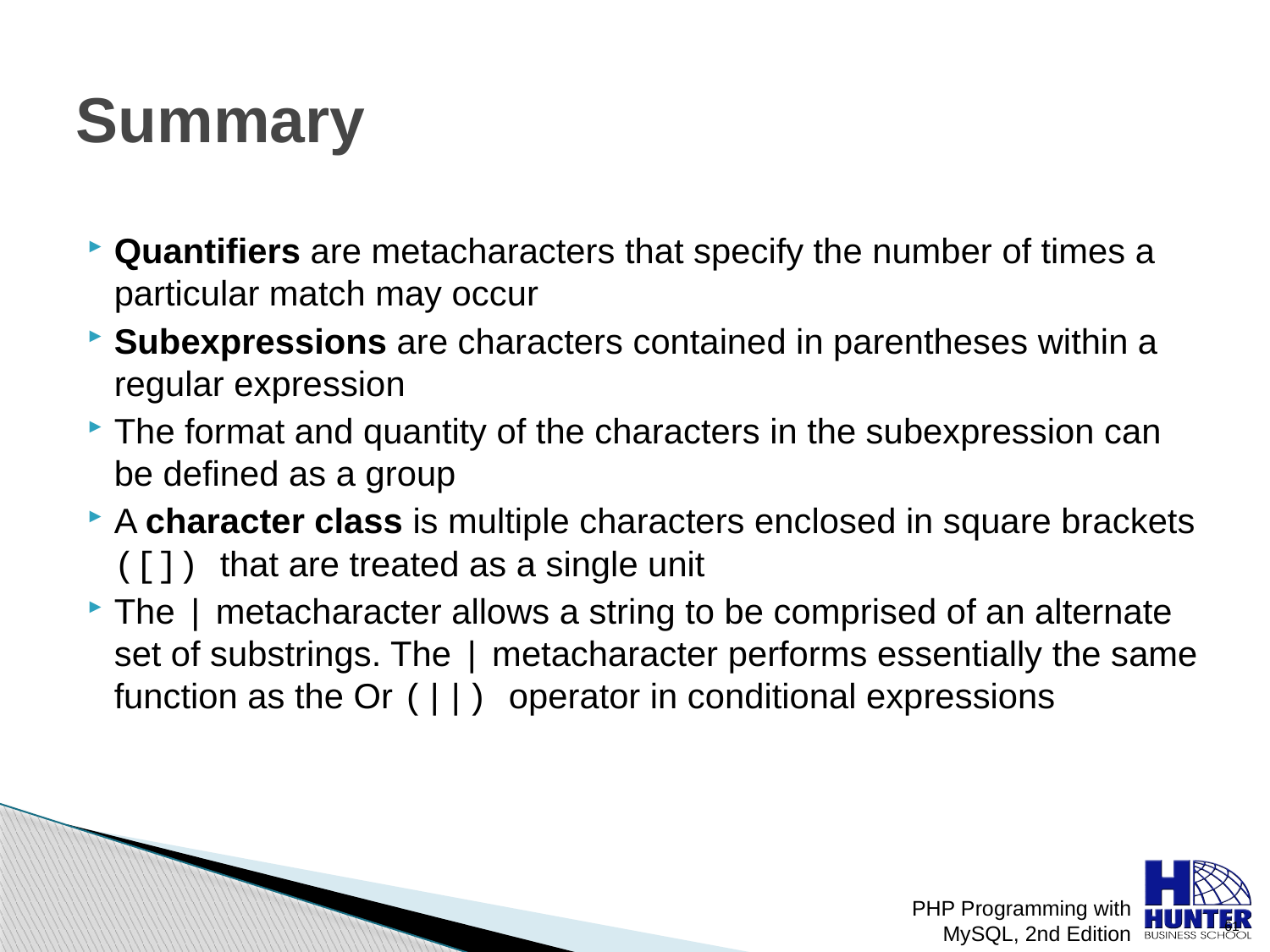

# Summary
Quantifiers are metacharacters that specify the number of times a particular match may occur
Subexpressions are characters contained in parentheses within a regular expression
The format and quantity of the characters in the subexpression can be defined as a group
A character class is multiple characters enclosed in square brackets ([]) that are treated as a single unit
The | metacharacter allows a string to be comprised of an alternate set of substrings. The | metacharacter performs essentially the same function as the Or (||) operator in conditional expressions
PHP Programming with MySQL, 2nd Edition
 61